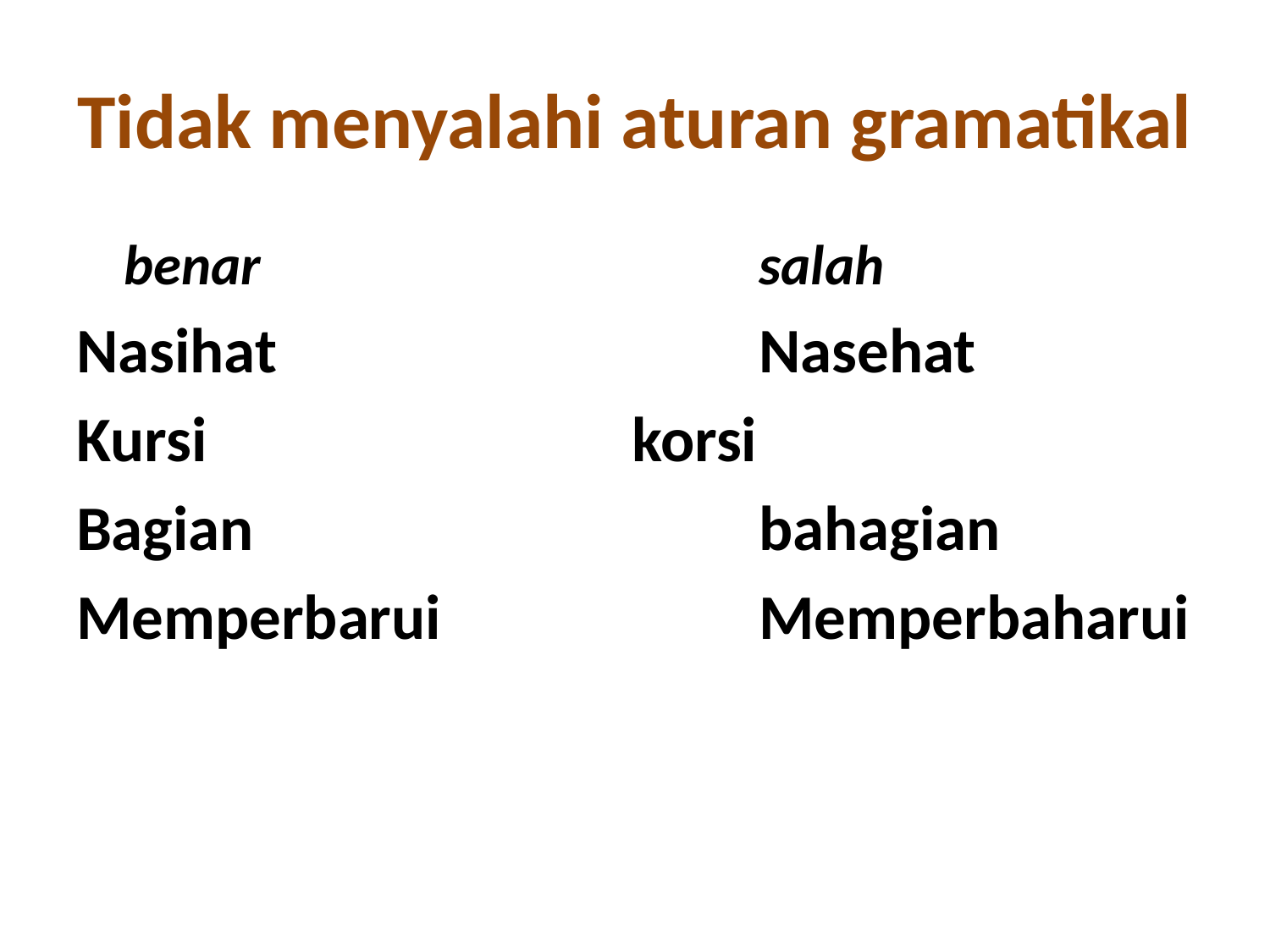

# Tidak menyalahi aturan gramatikal
	benar				salah
Nasihat				Nasehat
Kursi				korsi
Bagian				bahagian
Memperbarui			Memperbaharui